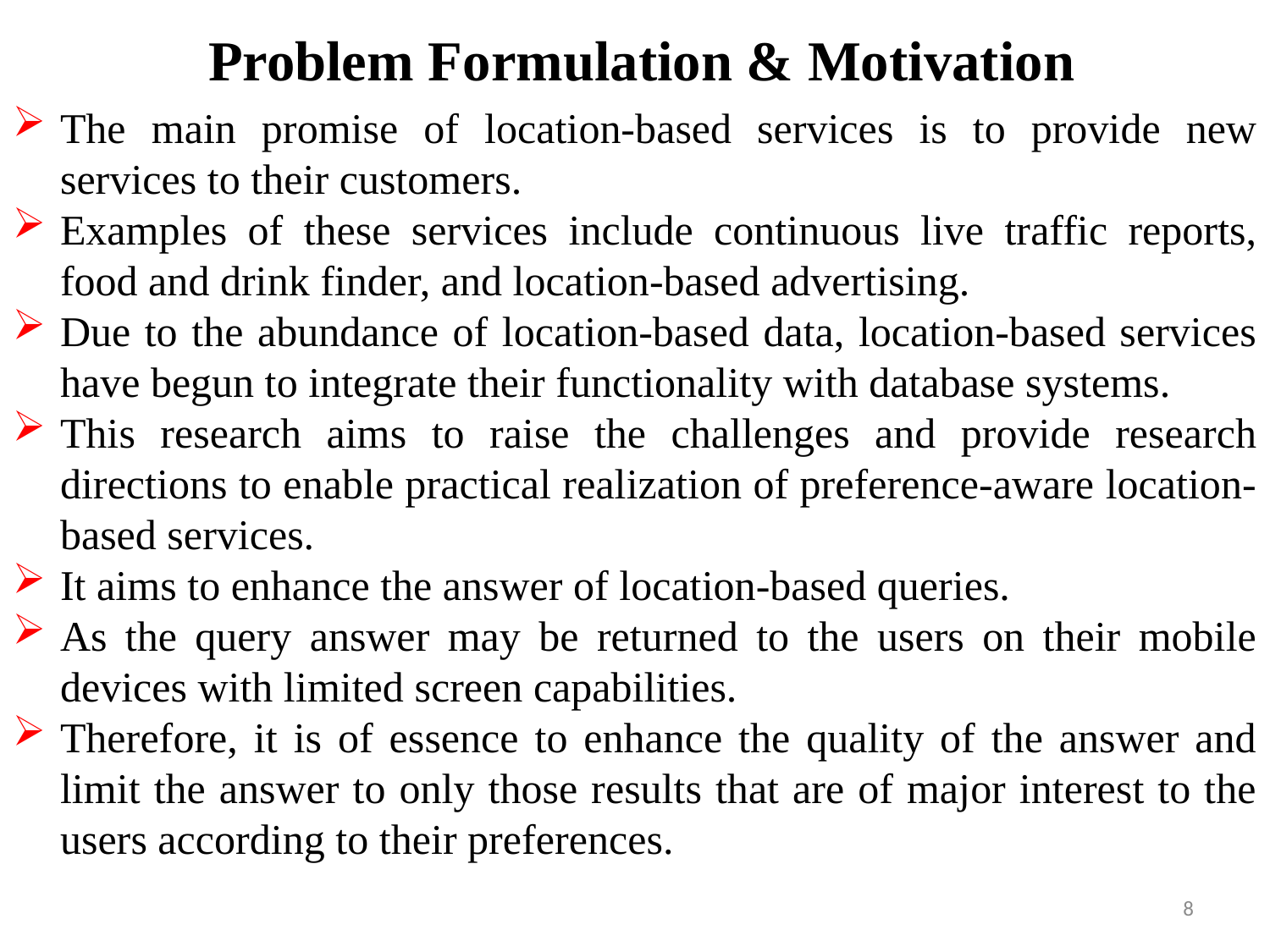

# Problem Formulation & Motivation
The main promise of location-based services is to provide new services to their customers.
Examples of these services include continuous live traffic reports, food and drink finder, and location-based advertising.
Due to the abundance of location-based data, location-based services have begun to integrate their functionality with database systems.
This research aims to raise the challenges and provide research directions to enable practical realization of preference-aware location-based services.
It aims to enhance the answer of location-based queries.
As the query answer may be returned to the users on their mobile devices with limited screen capabilities.
Therefore, it is of essence to enhance the quality of the answer and limit the answer to only those results that are of major interest to the users according to their preferences.

8